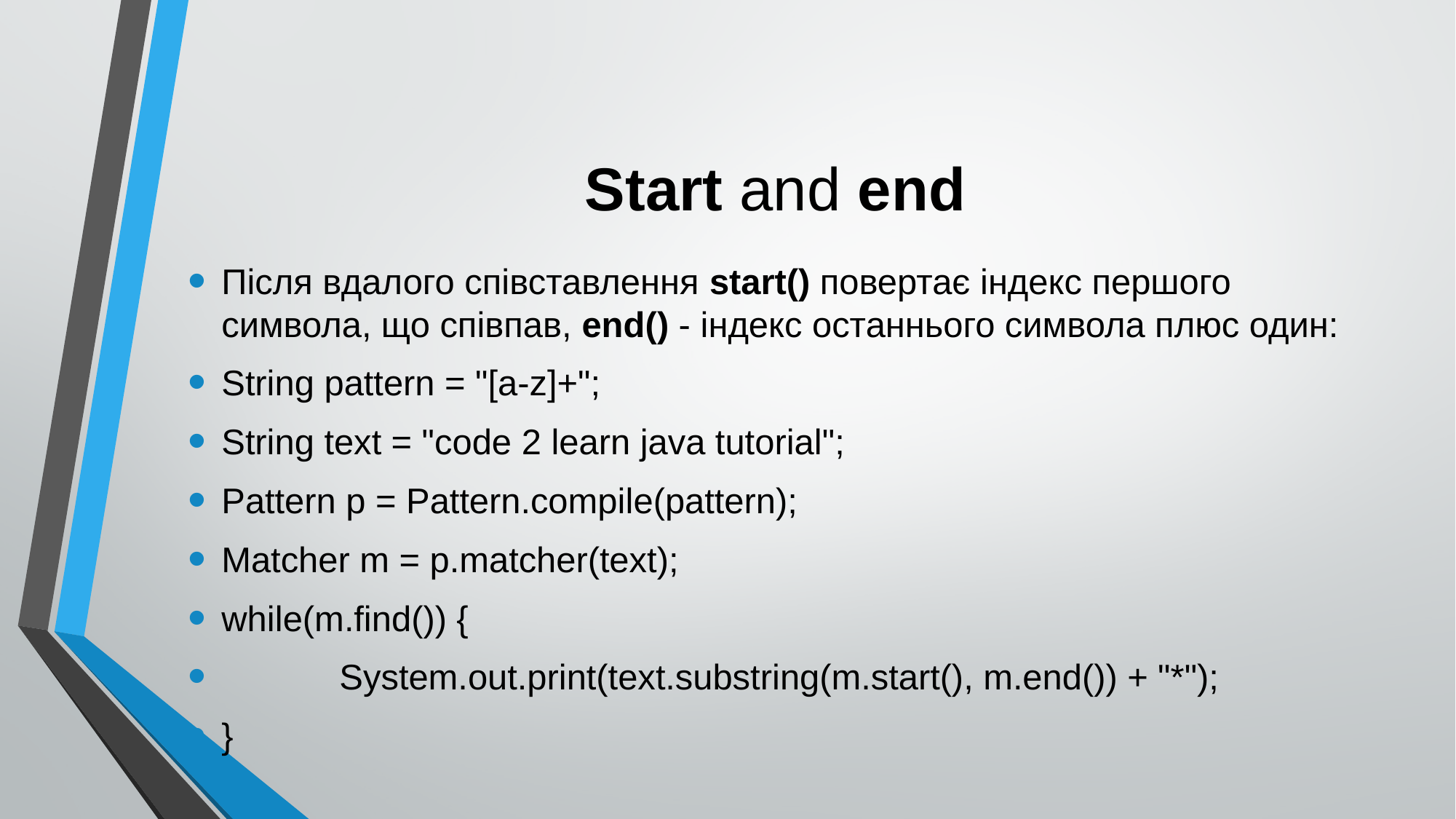

# Start and end
Після вдалого співставлення start() повертає індекс першого символа, що співпав, end() - індекс останнього символа плюс один:
String pattern = "[a-z]+";
String text = "code 2 learn java tutorial";
Pattern p = Pattern.compile(pattern);
Matcher m = p.matcher(text);
while(m.find()) {
            System.out.print(text.substring(m.start(), m.end()) + "*");
}